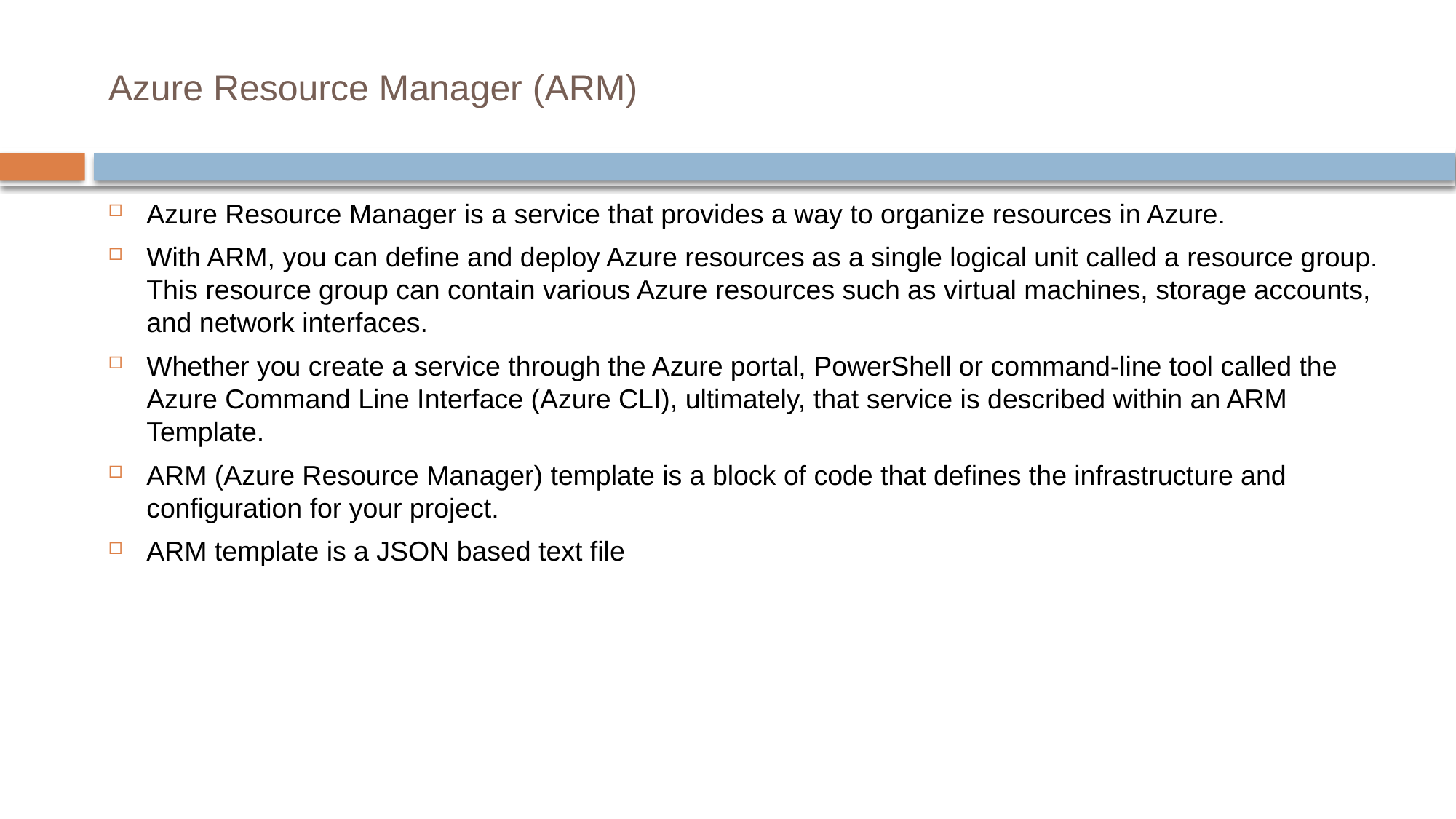

# Azure Resource Manager (ARM)
Azure Resource Manager is a service that provides a way to organize resources in Azure.
With ARM, you can define and deploy Azure resources as a single logical unit called a resource group. This resource group can contain various Azure resources such as virtual machines, storage accounts, and network interfaces.
Whether you create a service through the Azure portal, PowerShell or command-line tool called the Azure Command Line Interface (Azure CLI), ultimately, that service is described within an ARM Template.
ARM (Azure Resource Manager) template is a block of code that defines the infrastructure and configuration for your project.
ARM template is a JSON based text file